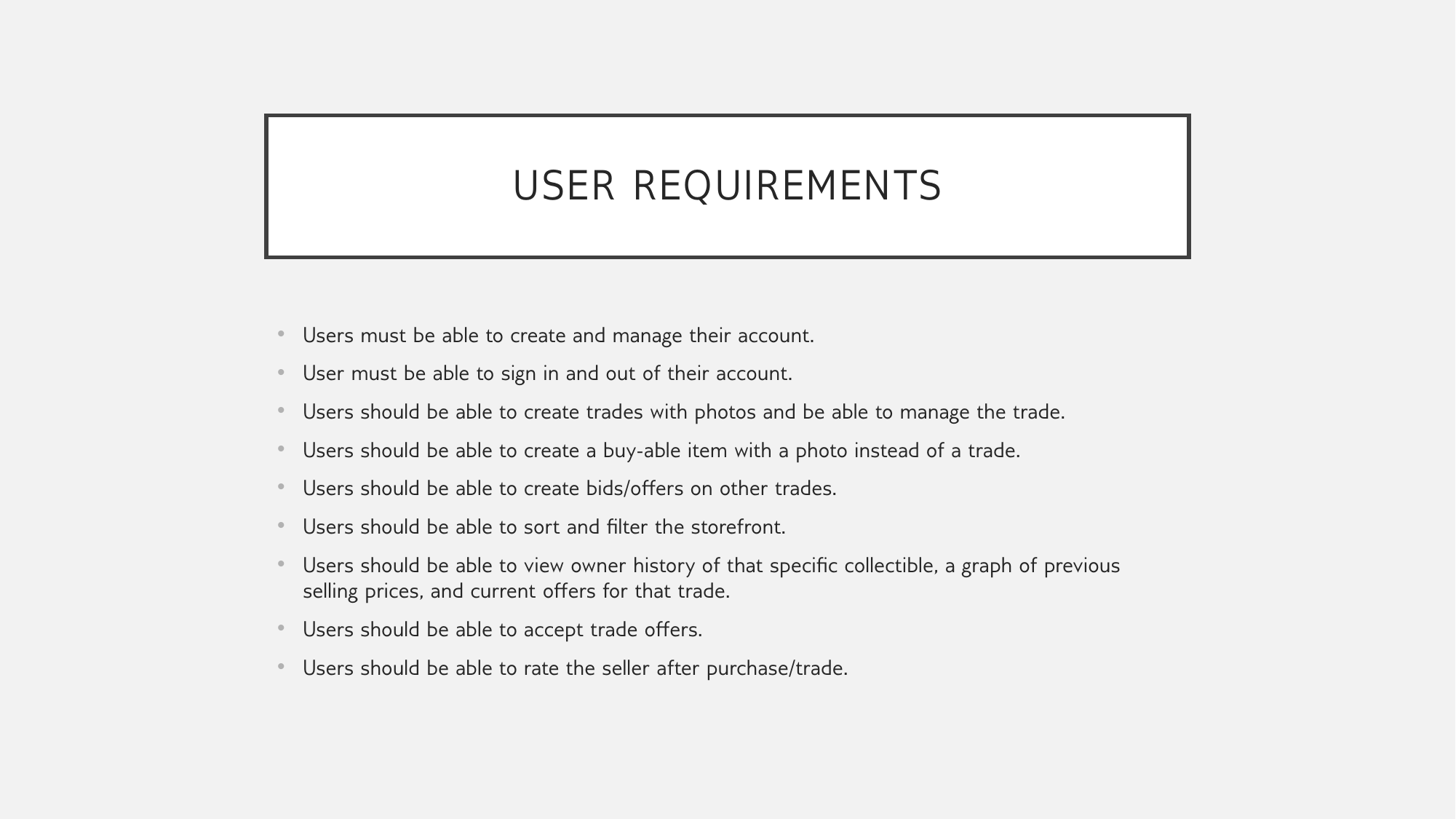

# User requirements
Users must be able to create and manage their account.
User must be able to sign in and out of their account.
Users should be able to create trades with photos and be able to manage the trade.
Users should be able to create a buy-able item with a photo instead of a trade.
Users should be able to create bids/offers on other trades.
Users should be able to sort and filter the storefront.
Users should be able to view owner history of that specific collectible, a graph of previous selling prices, and current offers for that trade.
Users should be able to accept trade offers.
Users should be able to rate the seller after purchase/trade.